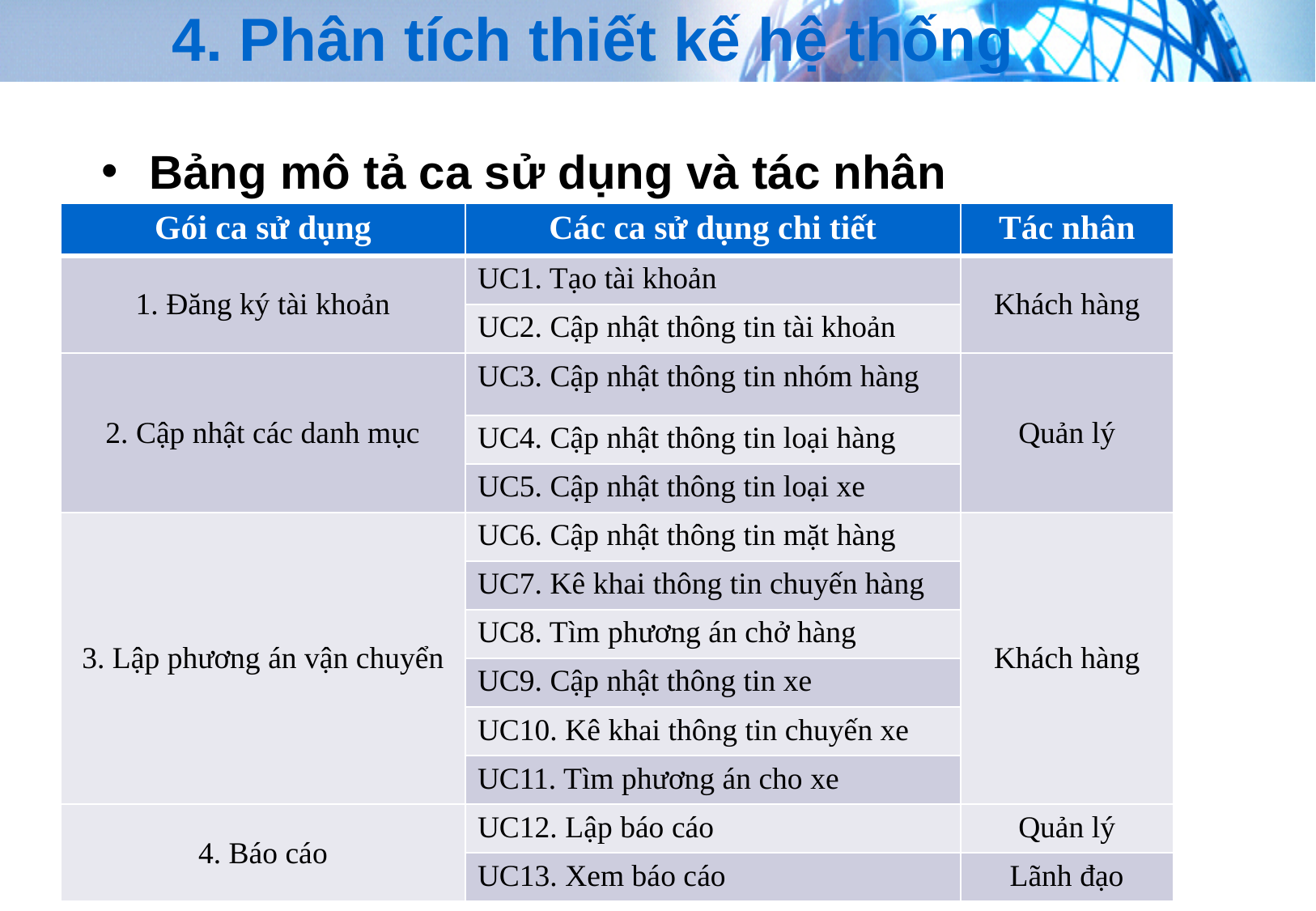

# 4. Phân tích thiết kế hệ thống
Bảng mô tả ca sử dụng và tác nhân

| Gói ca sử dụng | Các ca sử dụng chi tiết | Tác nhân |
| --- | --- | --- |
| 1. Đăng ký tài khoản | UC1. Tạo tài khoản | Khách hàng |
|  | UC2. Cập nhật thông tin tài khoản |  |
| 2. Cập nhật các danh mục | UC3. Cập nhật thông tin nhóm hàng | Quản lý |
|  | UC4. Cập nhật thông tin loại hàng |  |
|  | UC5. Cập nhật thông tin loại xe |  |
| 3. Lập phương án vận chuyển | UC6. Cập nhật thông tin mặt hàng | Khách hàng |
|  | UC7. Kê khai thông tin chuyến hàng |  |
|  | UC8. Tìm phương án chở hàng |  |
|  | UC9. Cập nhật thông tin xe |  |
|  | UC10. Kê khai thông tin chuyến xe |  |
|  | UC11. Tìm phương án cho xe |  |
| 4. Báo cáo | UC12. Lập báo cáo | Quản lý |
|  | UC13. Xem báo cáo | Lãnh đạo |